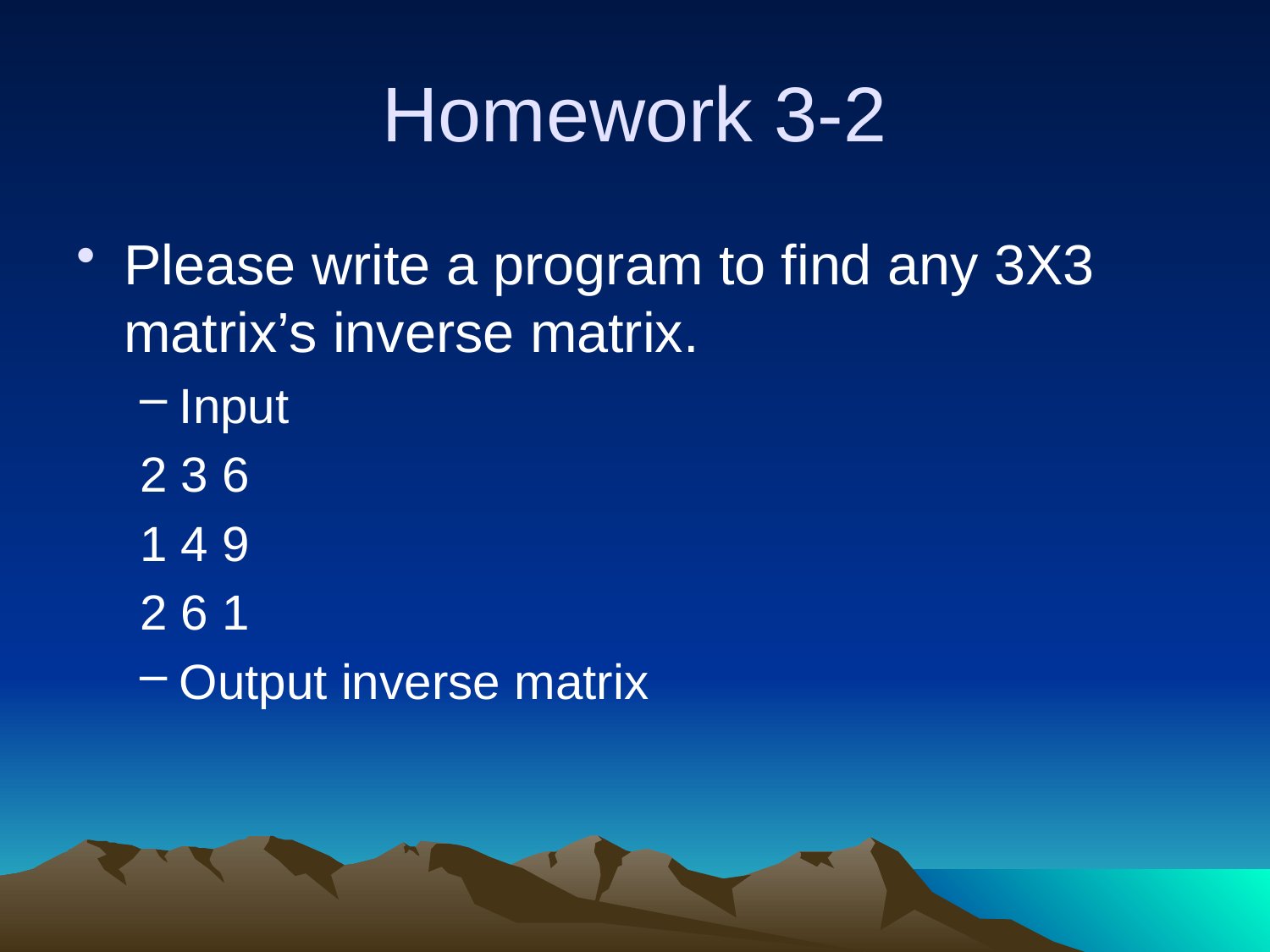

# Homework 3-2
Please write a program to find any 3X3 matrix’s inverse matrix.
Input
2 3 6
1 4 9
2 6 1
Output inverse matrix